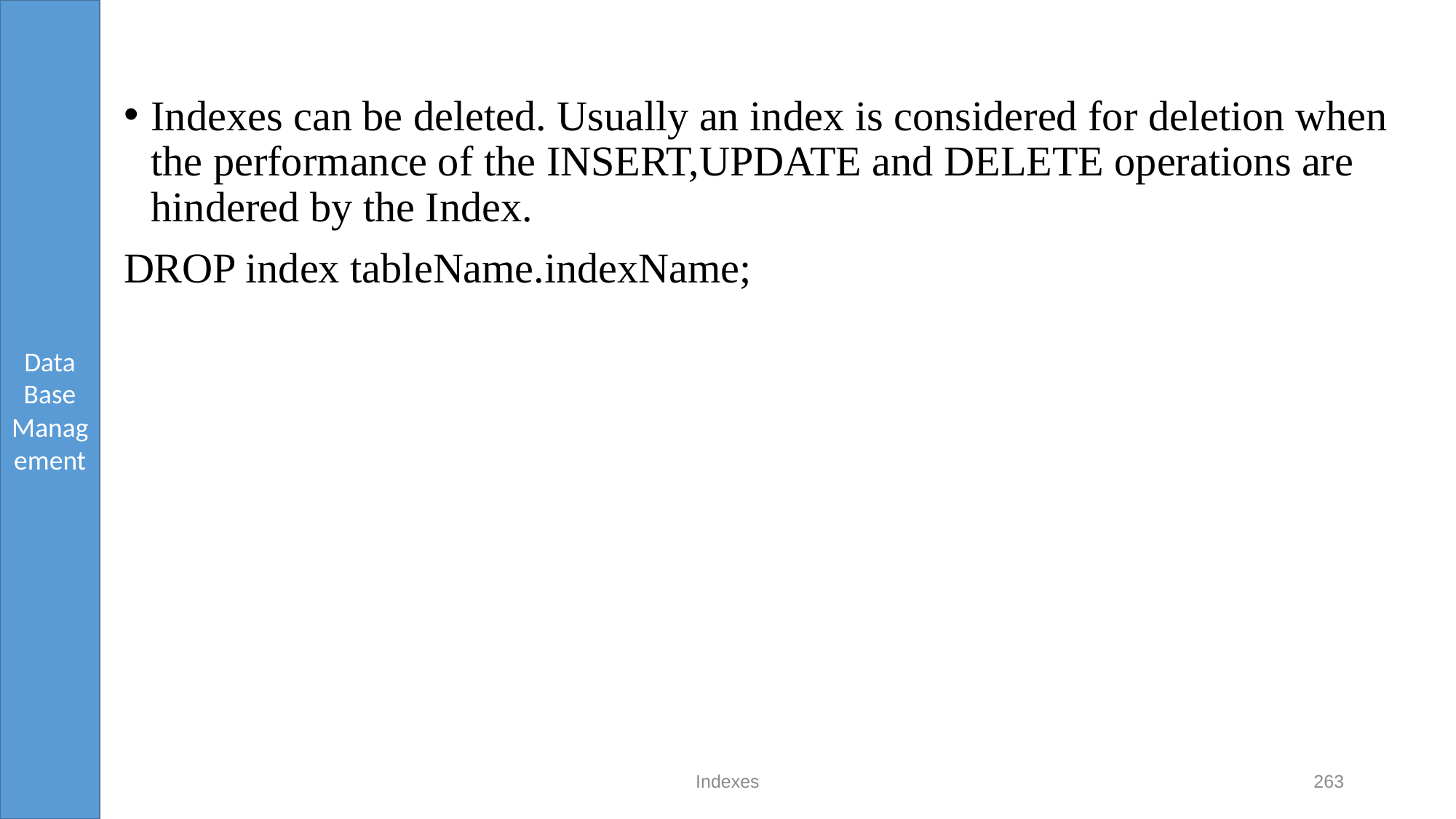

Indexes can be deleted. Usually an index is considered for deletion when the performance of the INSERT,UPDATE and DELETE operations are hindered by the Index.
DROP index tableName.indexName;

Indexes
263